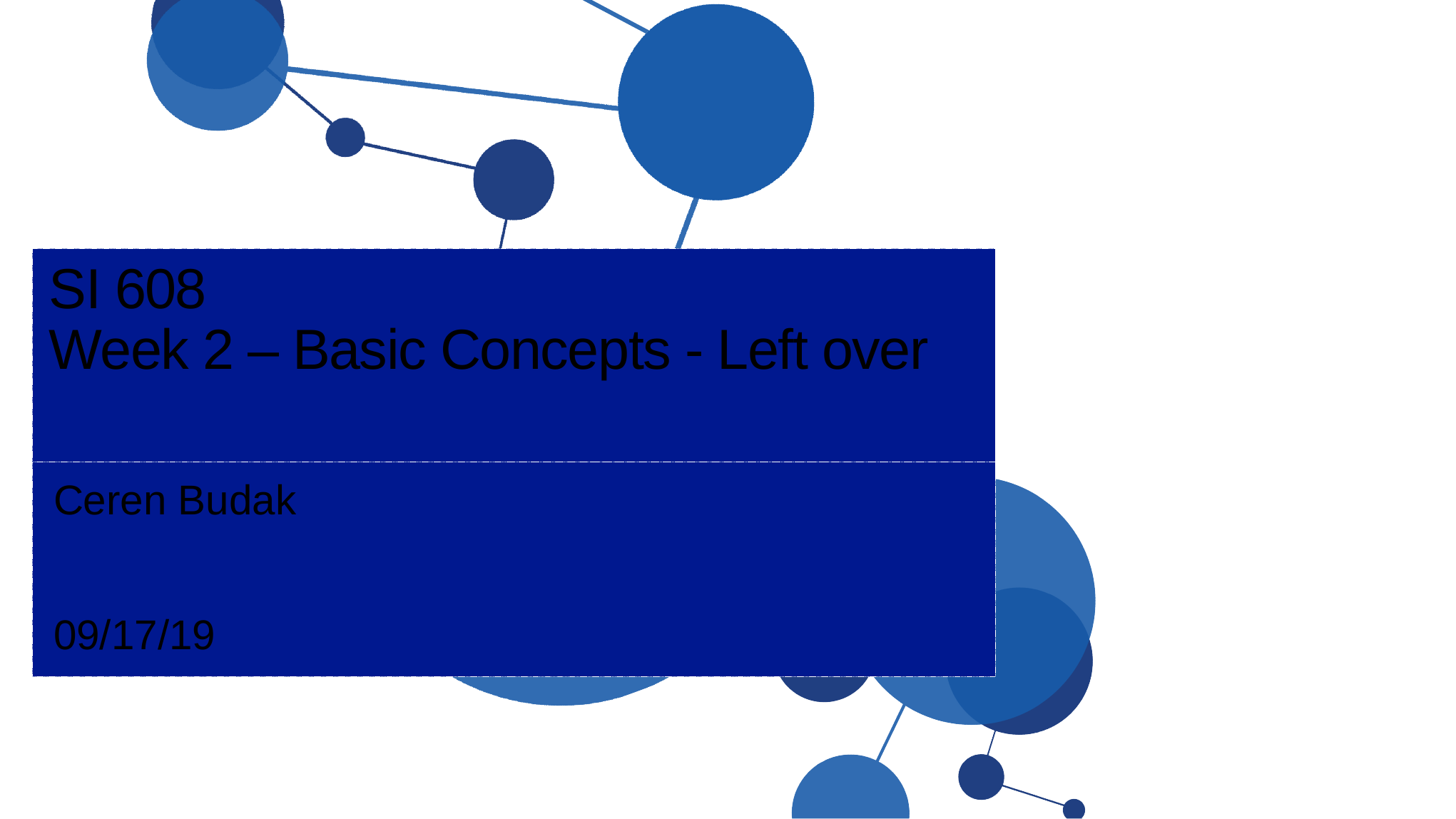

# SI 608 Week 2 – Basic Concepts - Left over
Ceren Budak

09/17/19